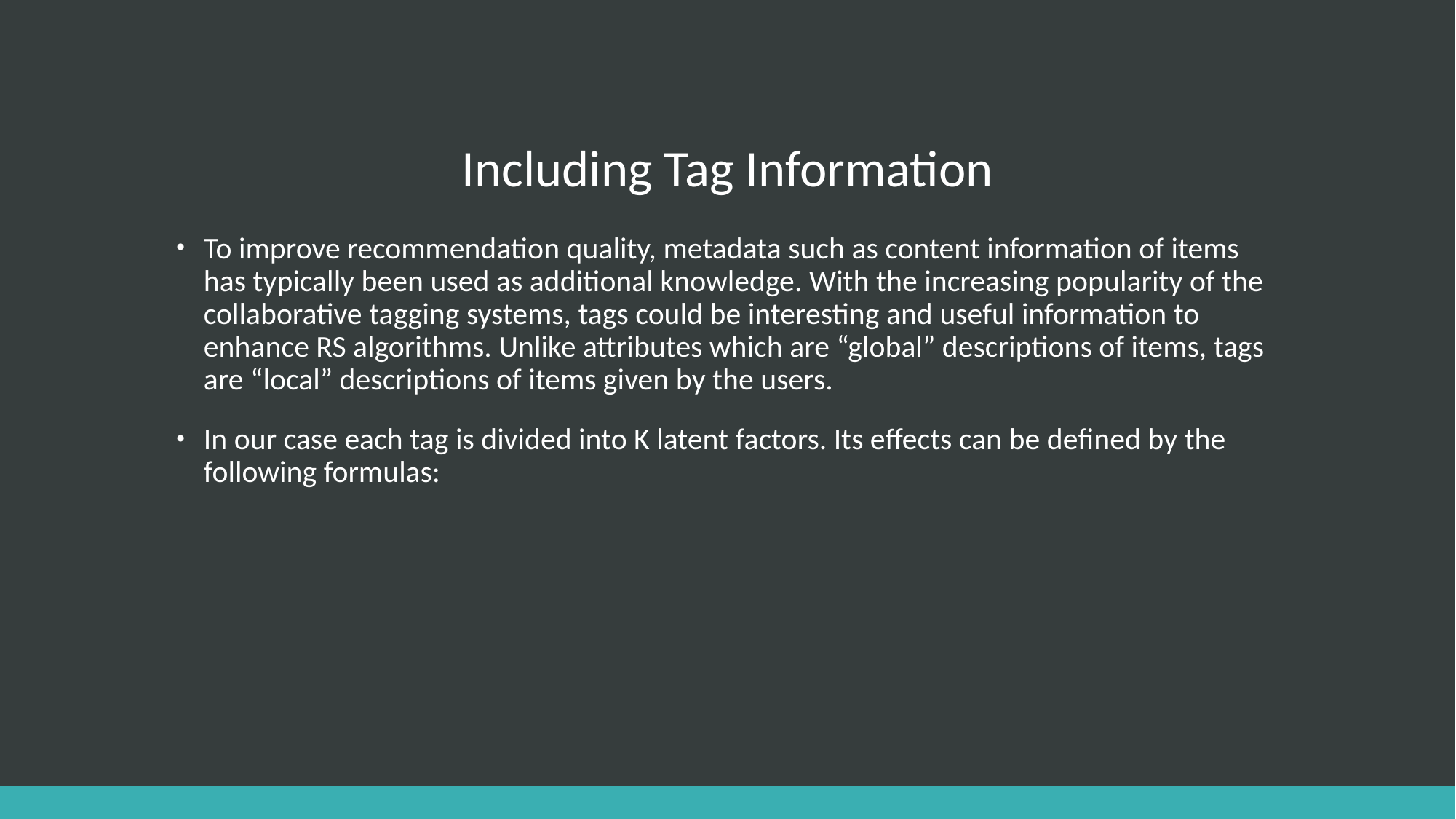

# Including Tag Information
To improve recommendation quality, metadata such as content information of items has typically been used as additional knowledge. With the increasing popularity of the collaborative tagging systems, tags could be interesting and useful information to enhance RS algorithms. Unlike attributes which are “global” descriptions of items, tags are “local” descriptions of items given by the users.
In our case each tag is divided into K latent factors. Its effects can be defined by the following formulas: